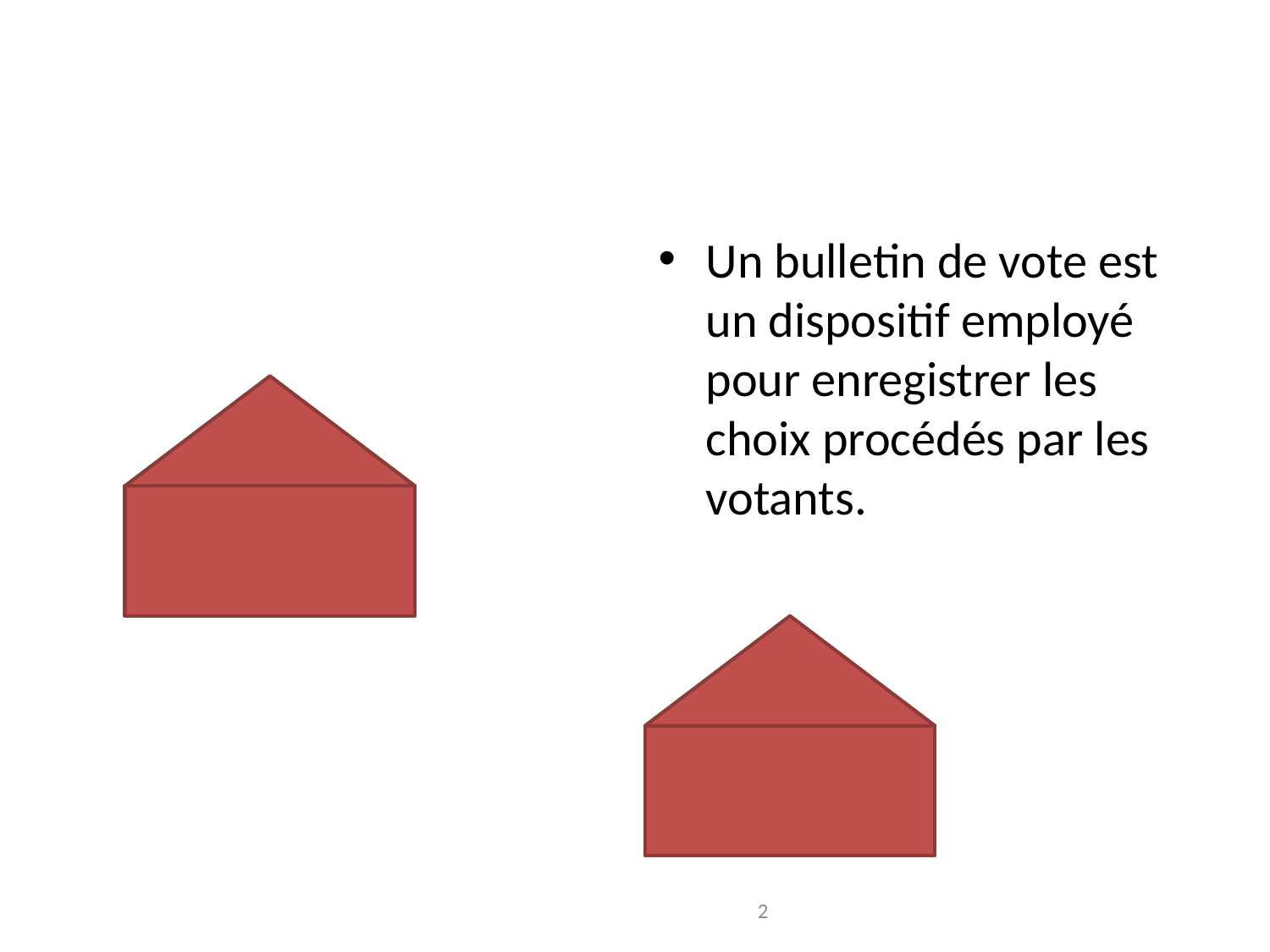

#
Un bulletin de vote est un dispositif employé pour enregistrer les choix procédés par les votants.

2